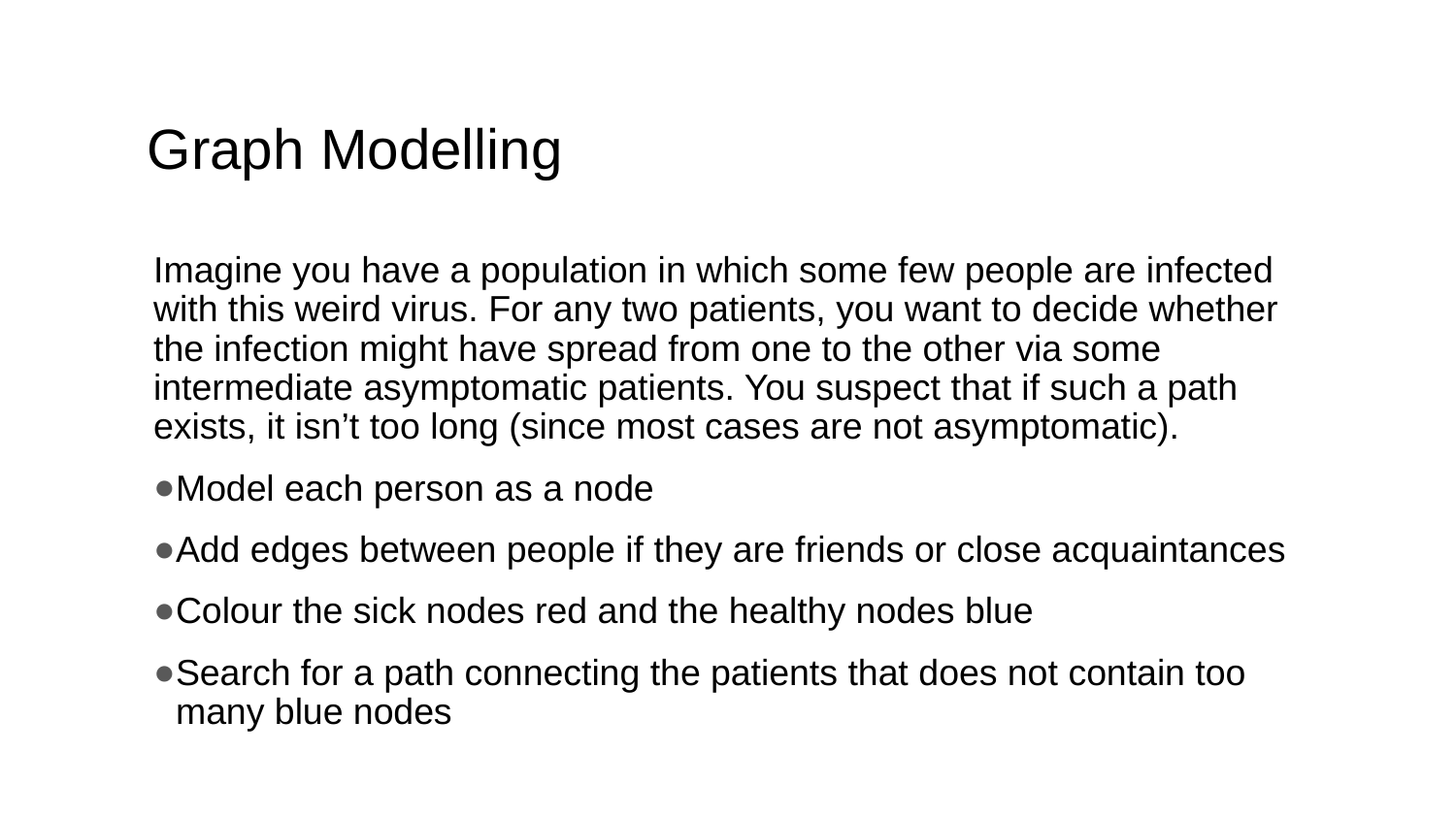

# Graph Modelling
Imagine you have a population in which some few people are infected with this weird virus. For any two patients, you want to decide whether the infection might have spread from one to the other via some intermediate asymptomatic patients. You suspect that if such a path exists, it isn’t too long (since most cases are not asymptomatic).
Model each person as a node
Add edges between people if they are friends or close acquaintances
Colour the sick nodes red and the healthy nodes blue
Search for a path connecting the patients that does not contain too many blue nodes